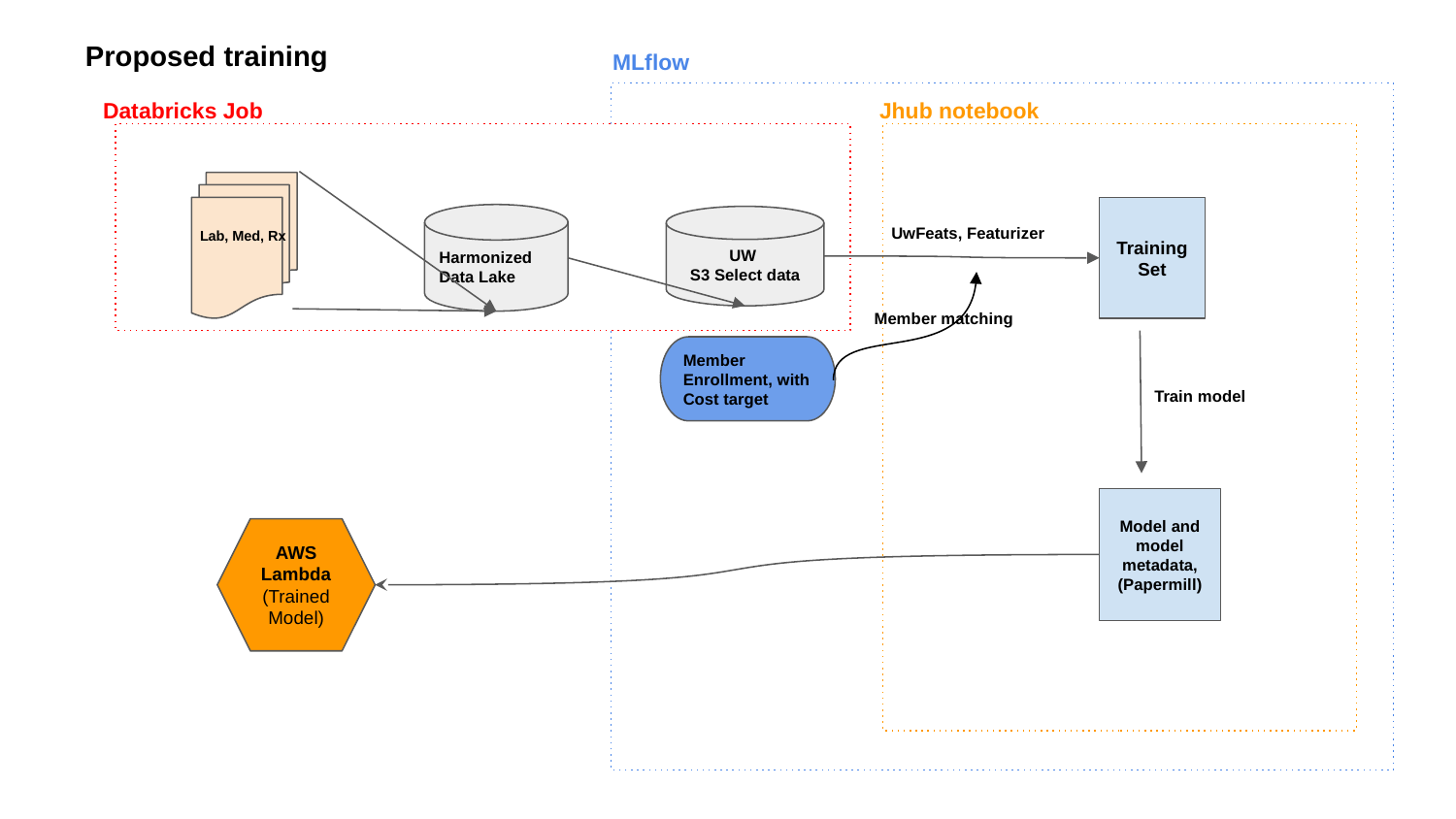

Proposed training
MLflow
Databricks Job

Jhub notebook

Training Set
Harmonized Data Lake
UW
S3 Select data
UwFeats, Featurizer
Lab, Med, Rx
Member matching
Member Enrollment, with Cost target
Train model
Model and model metadata, (Papermill)
AWS Lambda
(Trained Model)